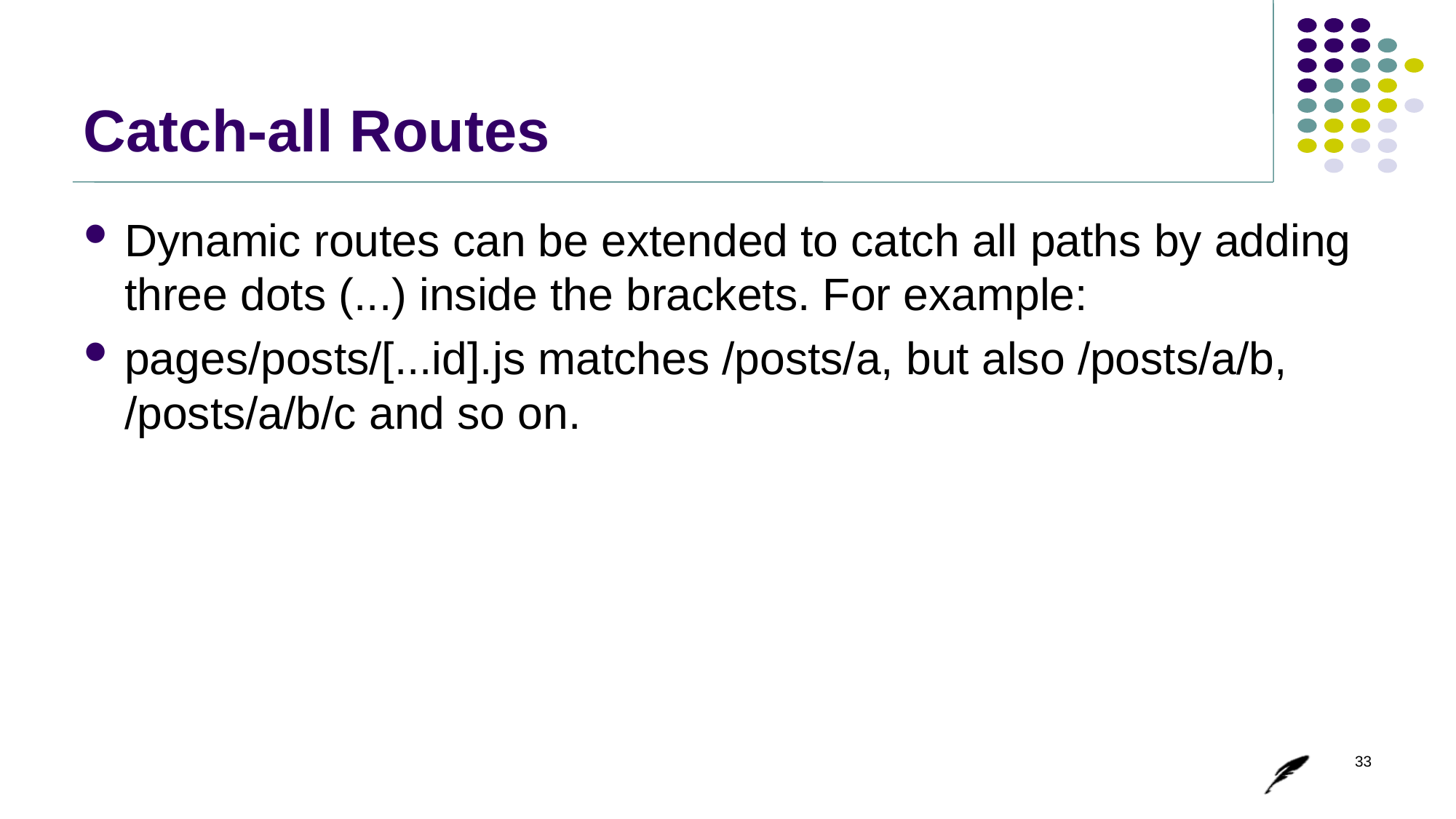

# Catch-all Routes
Dynamic routes can be extended to catch all paths by adding three dots (...) inside the brackets. For example:
pages/posts/[...id].js matches /posts/a, but also /posts/a/b, /posts/a/b/c and so on.
33